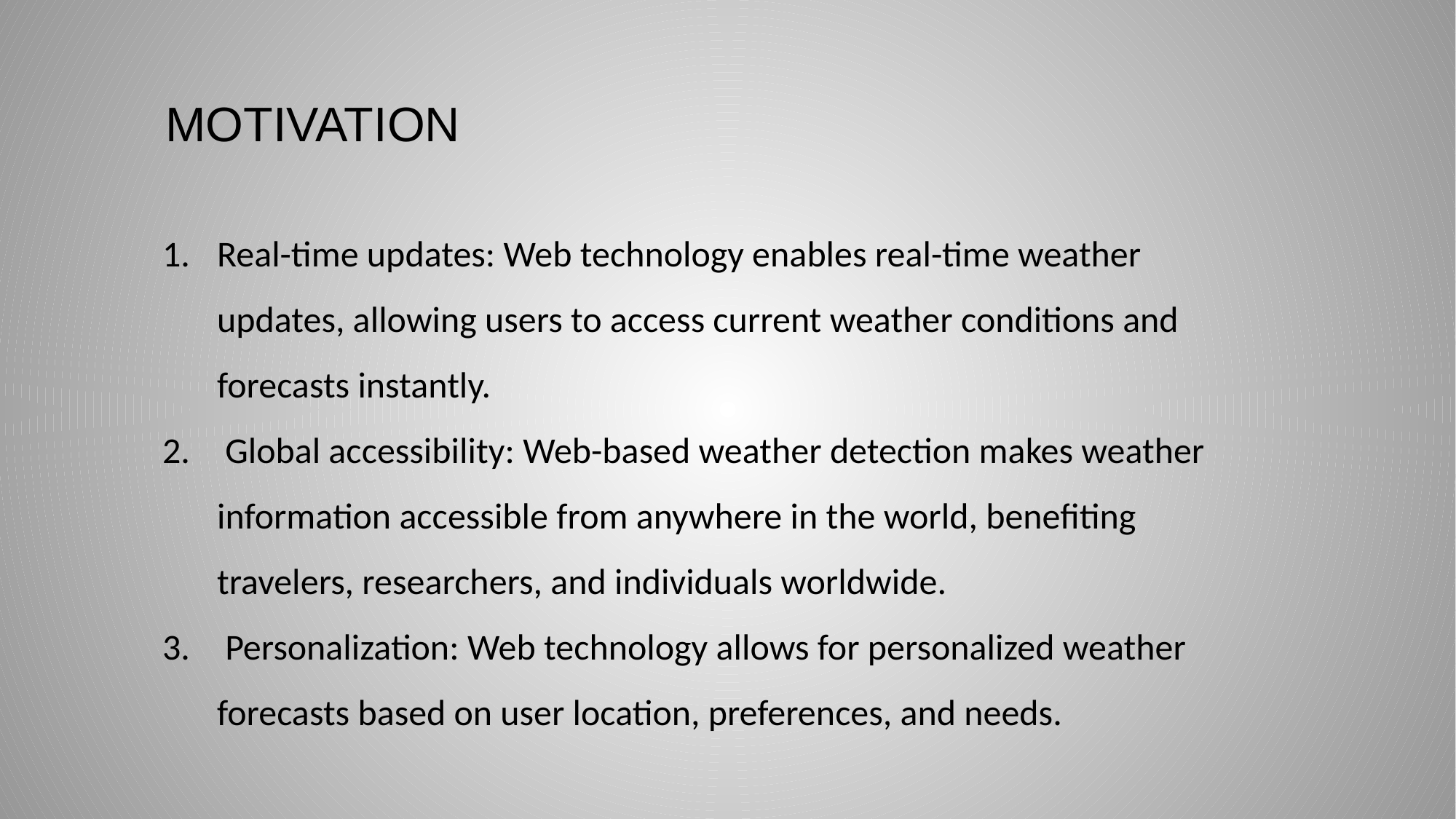

MOTIVATION

Real-time updates: Web technology enables real-time weather updates, allowing users to access current weather conditions and forecasts instantly.
 Global accessibility: Web-based weather detection makes weather information accessible from anywhere in the world, benefiting travelers, researchers, and individuals worldwide.
 Personalization: Web technology allows for personalized weather forecasts based on user location, preferences, and needs.